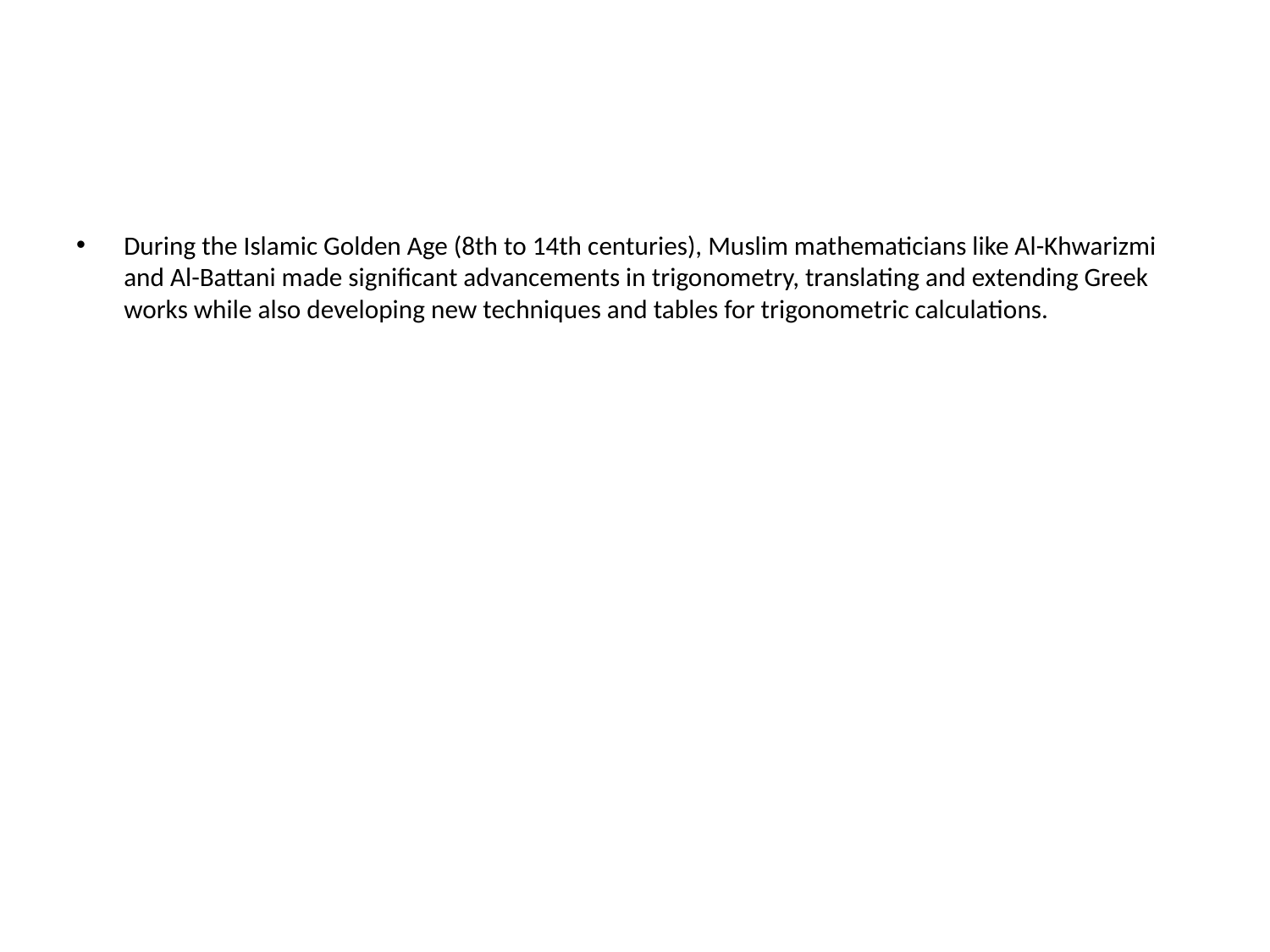

#
During the Islamic Golden Age (8th to 14th centuries), Muslim mathematicians like Al-Khwarizmi and Al-Battani made significant advancements in trigonometry, translating and extending Greek works while also developing new techniques and tables for trigonometric calculations.